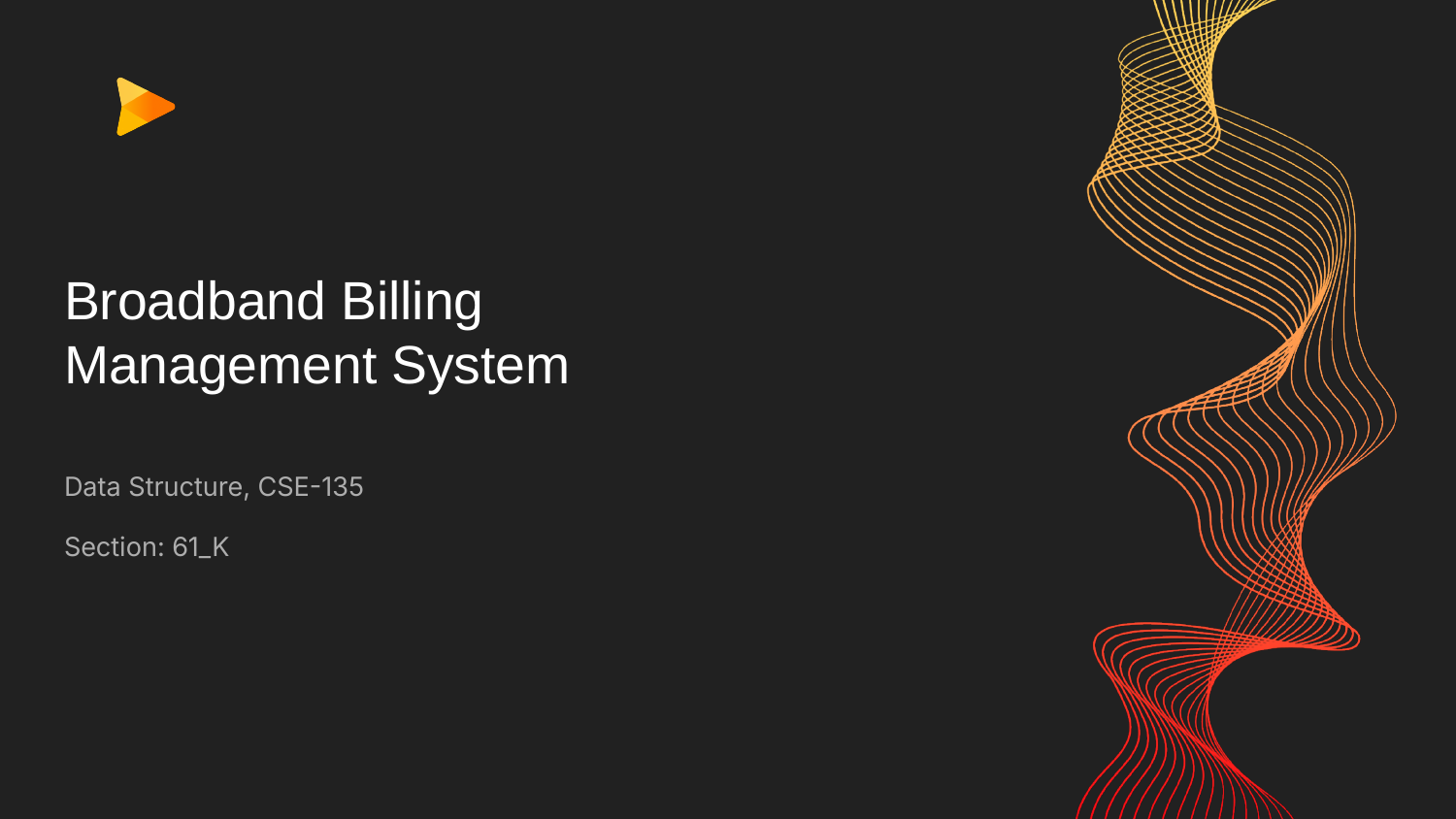

Broadband Billing Management System
Data Structure, CSE-135
Section: 61_K